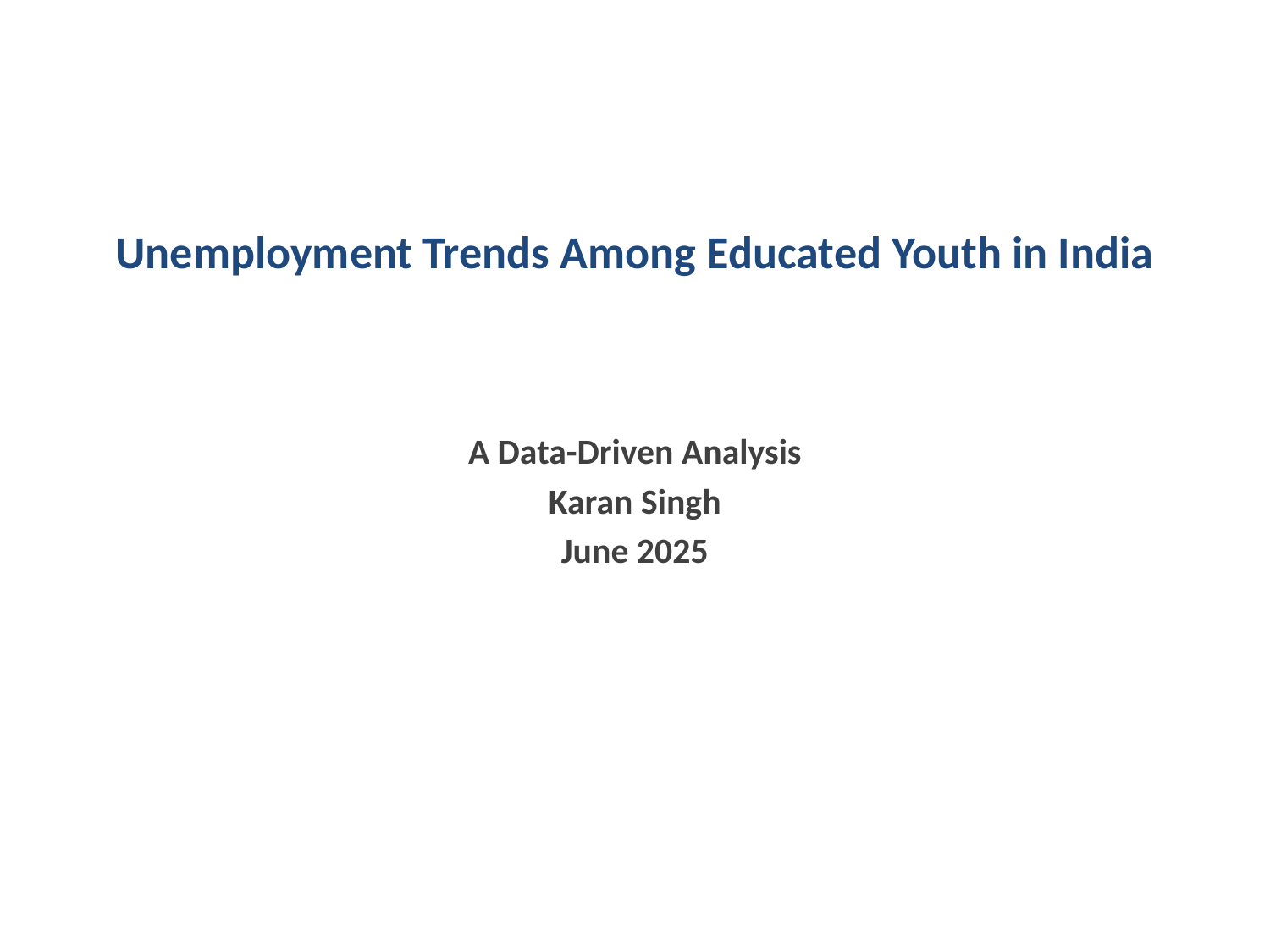

# Unemployment Trends Among Educated Youth in India
A Data-Driven Analysis
Karan Singh
June 2025